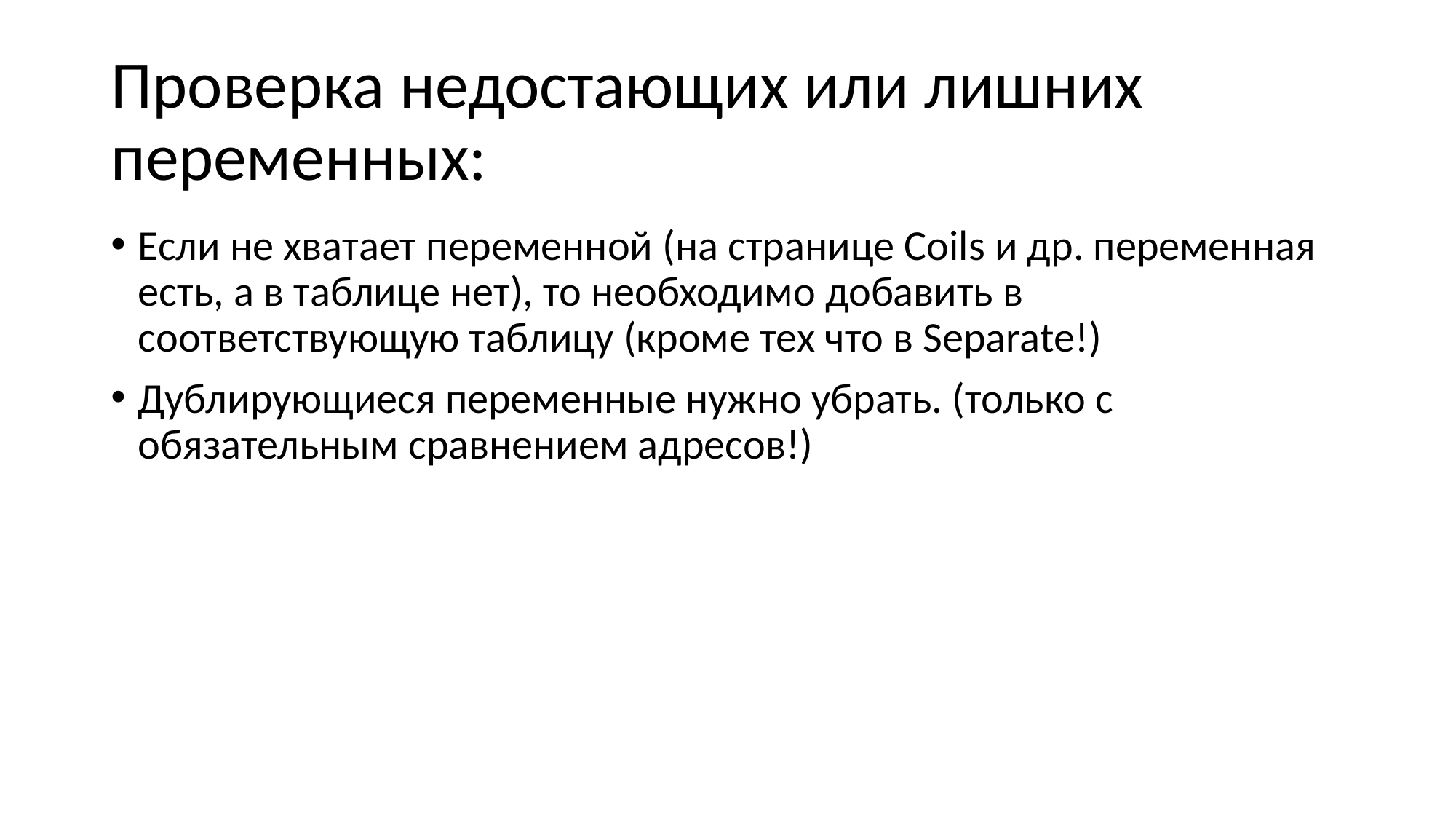

# Проверка недостающих или лишних переменных:
Если не хватает переменной (на странице Coils и др. переменная есть, а в таблице нет), то необходимо добавить в соответствующую таблицу (кроме тех что в Separate!)
Дублирующиеся переменные нужно убрать. (только с обязательным сравнением адресов!)